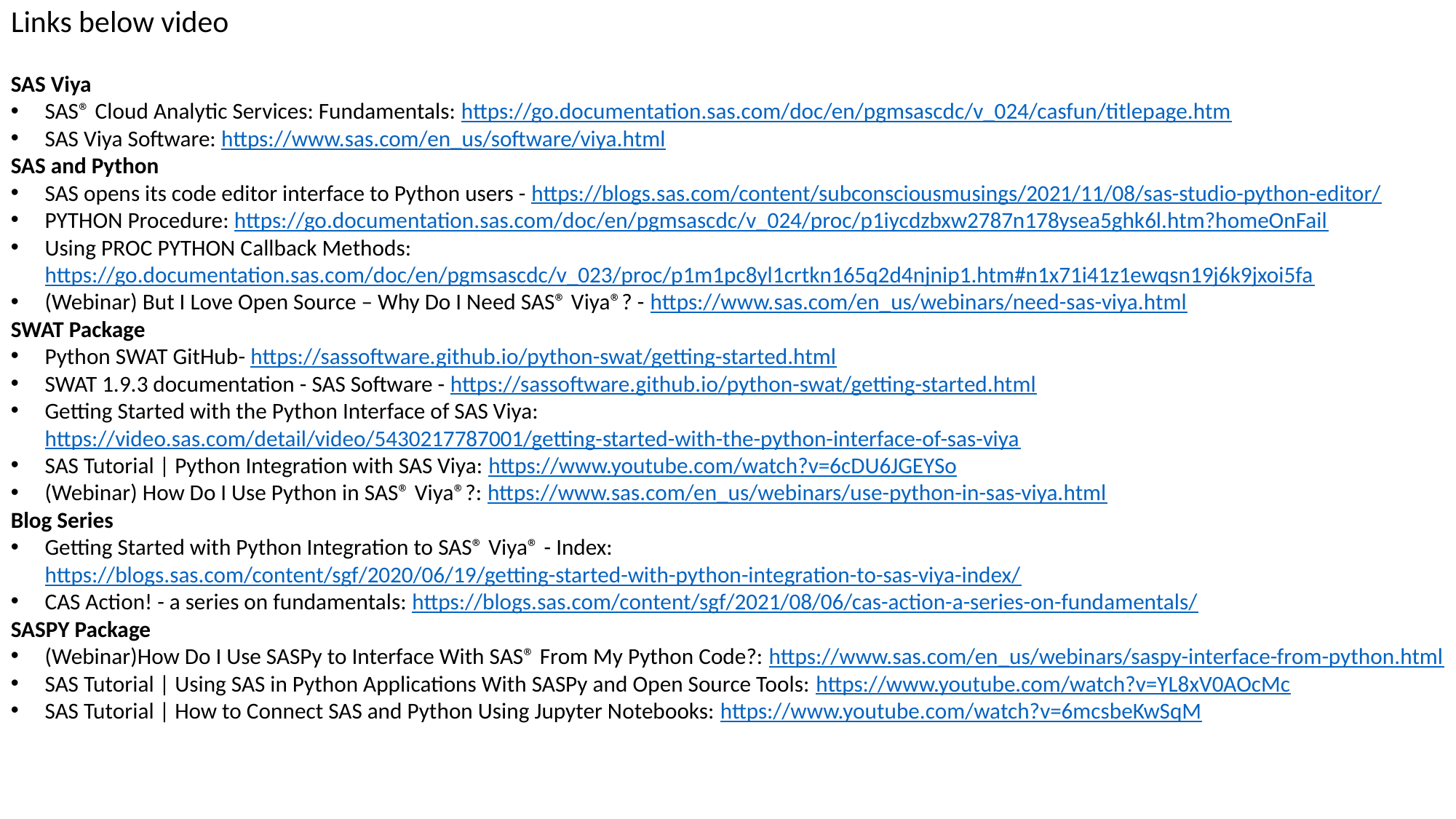

# Links below video
SAS Viya
SAS® Cloud Analytic Services: Fundamentals: https://go.documentation.sas.com/doc/en/pgmsascdc/v_024/casfun/titlepage.htm
SAS Viya Software: https://www.sas.com/en_us/software/viya.html
SAS and Python
SAS opens its code editor interface to Python users - https://blogs.sas.com/content/subconsciousmusings/2021/11/08/sas-studio-python-editor/
PYTHON Procedure: https://go.documentation.sas.com/doc/en/pgmsascdc/v_024/proc/p1iycdzbxw2787n178ysea5ghk6l.htm?homeOnFail
Using PROC PYTHON Callback Methods: https://go.documentation.sas.com/doc/en/pgmsascdc/v_023/proc/p1m1pc8yl1crtkn165q2d4njnip1.htm#n1x71i41z1ewqsn19j6k9jxoi5fa
(Webinar) But I Love Open Source – Why Do I Need SAS® Viya®? - https://www.sas.com/en_us/webinars/need-sas-viya.html
SWAT Package
Python SWAT GitHub- https://sassoftware.github.io/python-swat/getting-started.html
SWAT 1.9.3 documentation - SAS Software - https://sassoftware.github.io/python-swat/getting-started.html
Getting Started with the Python Interface of SAS Viya: https://video.sas.com/detail/video/5430217787001/getting-started-with-the-python-interface-of-sas-viya
SAS Tutorial | Python Integration with SAS Viya: https://www.youtube.com/watch?v=6cDU6JGEYSo
(Webinar) How Do I Use Python in SAS® Viya®?: https://www.sas.com/en_us/webinars/use-python-in-sas-viya.html
Blog Series
Getting Started with Python Integration to SAS® Viya® - Index:  https://blogs.sas.com/content/sgf/2020/06/19/getting-started-with-python-integration-to-sas-viya-index/
CAS Action! - a series on fundamentals: https://blogs.sas.com/content/sgf/2021/08/06/cas-action-a-series-on-fundamentals/
SASPY Package
(Webinar)How Do I Use SASPy to Interface With SAS® From My Python Code?: https://www.sas.com/en_us/webinars/saspy-interface-from-python.html
SAS Tutorial | Using SAS in Python Applications With SASPy and Open Source Tools: https://www.youtube.com/watch?v=YL8xV0AOcMc
SAS Tutorial | How to Connect SAS and Python Using Jupyter Notebooks: https://www.youtube.com/watch?v=6mcsbeKwSqM